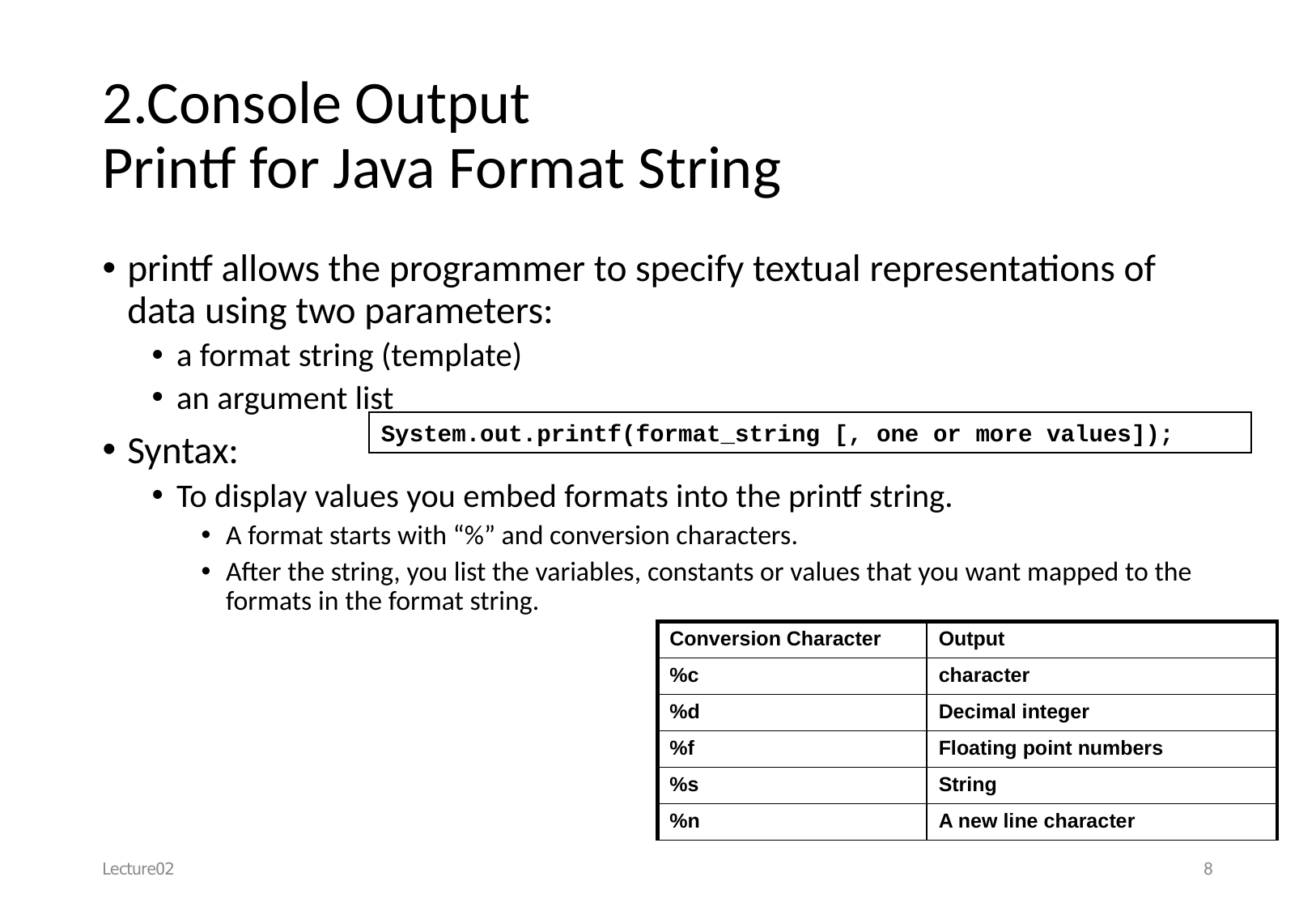

# 2.Console Output Printf for Java Format String
printf allows the programmer to specify textual representations of data using two parameters:
a format string (template)
an argument list
Syntax:
To display values you embed formats into the printf string.
A format starts with “%” and conversion characters.
After the string, you list the variables, constants or values that you want mapped to the formats in the format string.

System.out.printf(format_string [, one or more values]);
| Conversion Character | Output |
| --- | --- |
| %c | character |
| %d | Decimal integer |
| %f | Floating point numbers |
| %s | String |
| %n | A new line character |
Lecture02
8